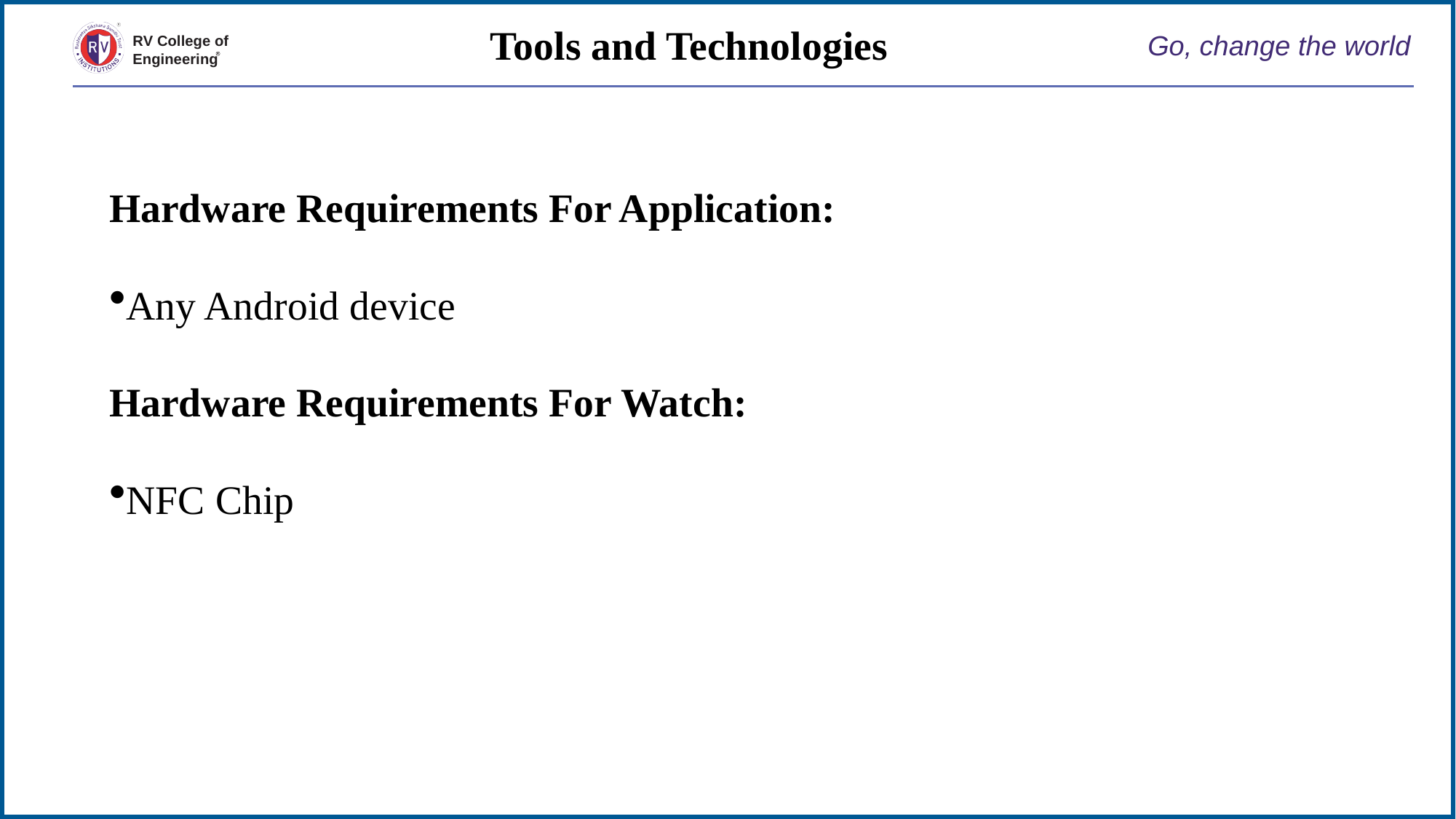

Tools and Technologies

# Go, change the world
RV College of
Engineering

Hardware Requirements For Application:

Any Android device

Hardware Requirements For Watch:

NFC Chip